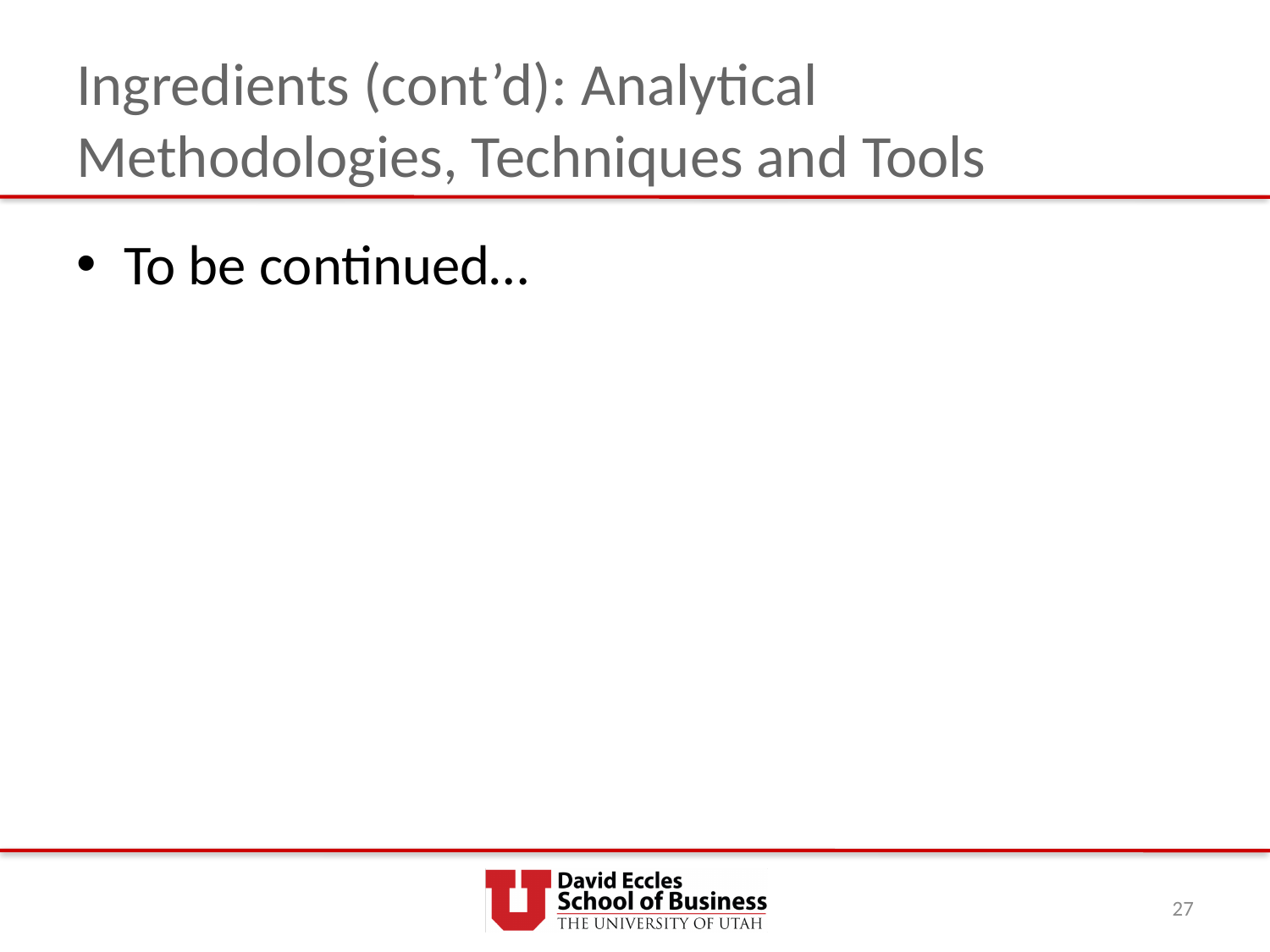

# Ingredients (cont’d): Analytical Methodologies, Techniques and Tools
To be continued…
27